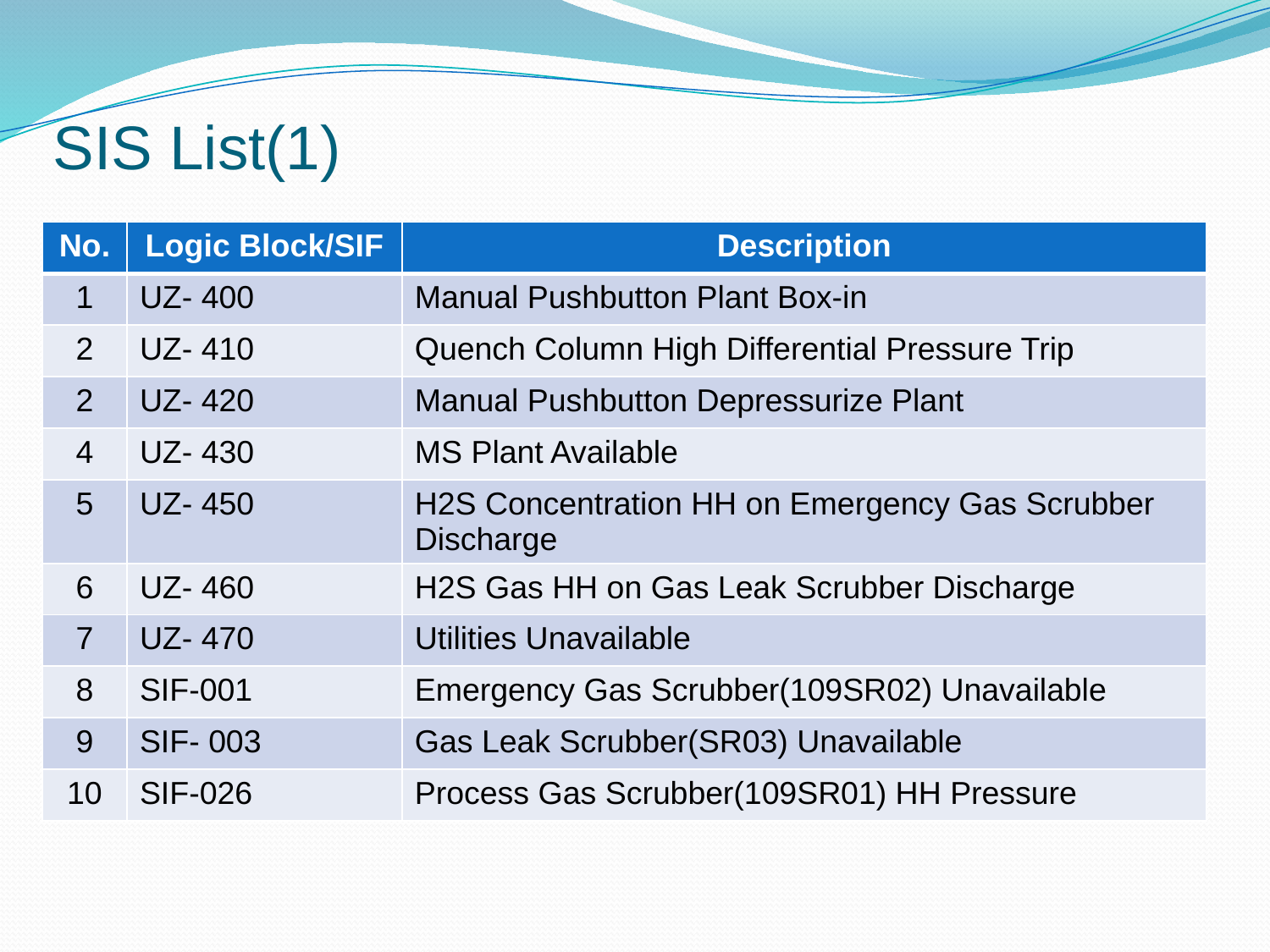

# SIS List(1)
| No. | Logic Block/SIF | Description |
| --- | --- | --- |
| 1 | UZ- 400 | Manual Pushbutton Plant Box-in |
| 2 | UZ- 410 | Quench Column High Differential Pressure Trip |
| 2 | UZ- 420 | Manual Pushbutton Depressurize Plant |
| 4 | UZ- 430 | MS Plant Available |
| 5 | UZ- 450 | H2S Concentration HH on Emergency Gas Scrubber Discharge |
| 6 | UZ- 460 | H2S Gas HH on Gas Leak Scrubber Discharge |
| 7 | UZ- 470 | Utilities Unavailable |
| 8 | SIF-001 | Emergency Gas Scrubber(109SR02) Unavailable |
| 9 | SIF- 003 | Gas Leak Scrubber(SR03) Unavailable |
| 10 | SIF-026 | Process Gas Scrubber(109SR01) HH Pressure |